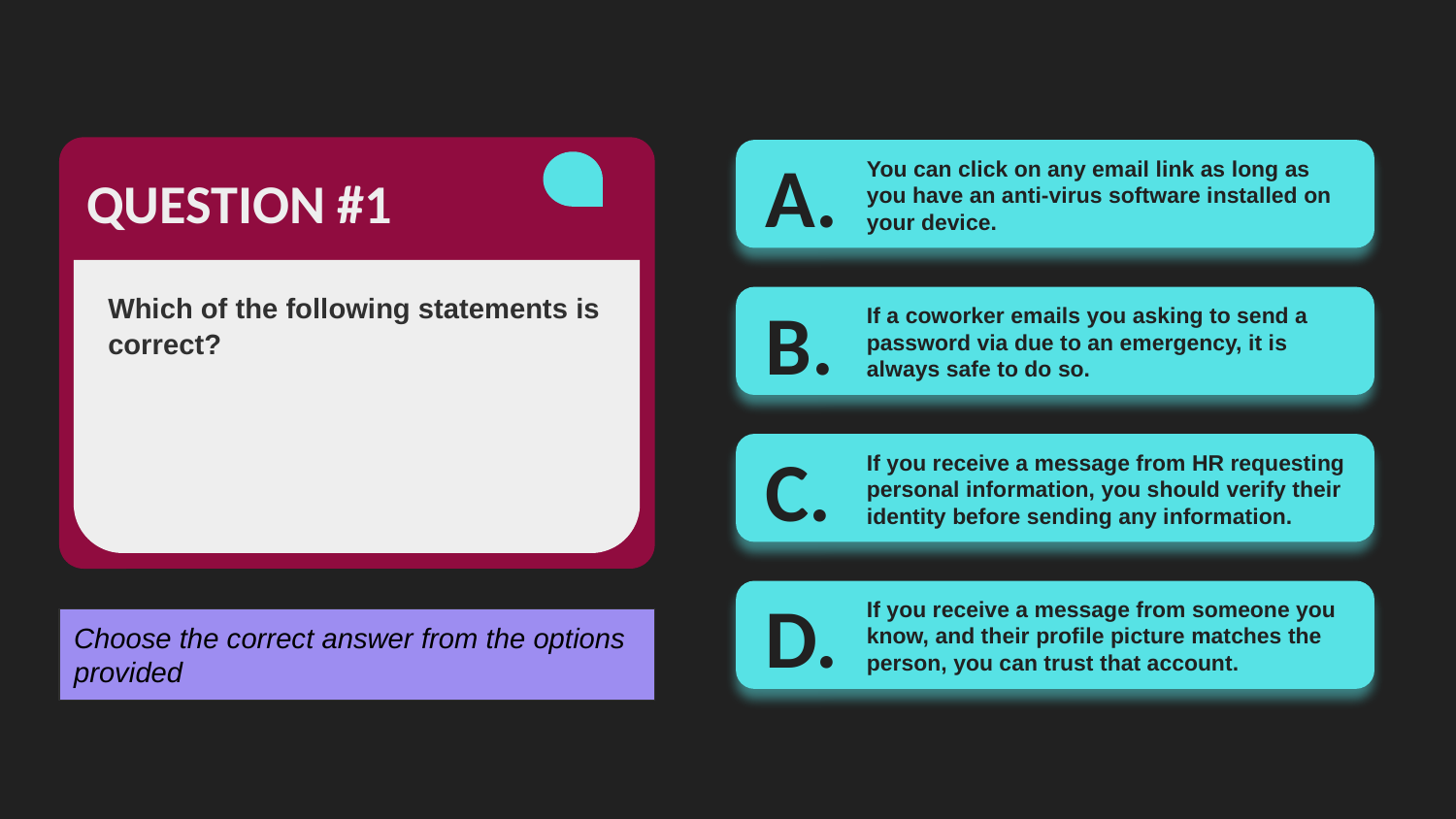

A.

You can click on any email link as long as you have an anti-virus software installed on your device.

QUESTION #1

Which of the following statements is correct?
B.

If a coworker emails you asking to send a password via due to an emergency, it is always safe to do so.
C.

If you receive a message from HR requesting personal information, you should verify their identity before sending any information.
D.

If you receive a message from someone you know, and their profile picture matches the person, you can trust that account.
Choose the correct answer from the options provided